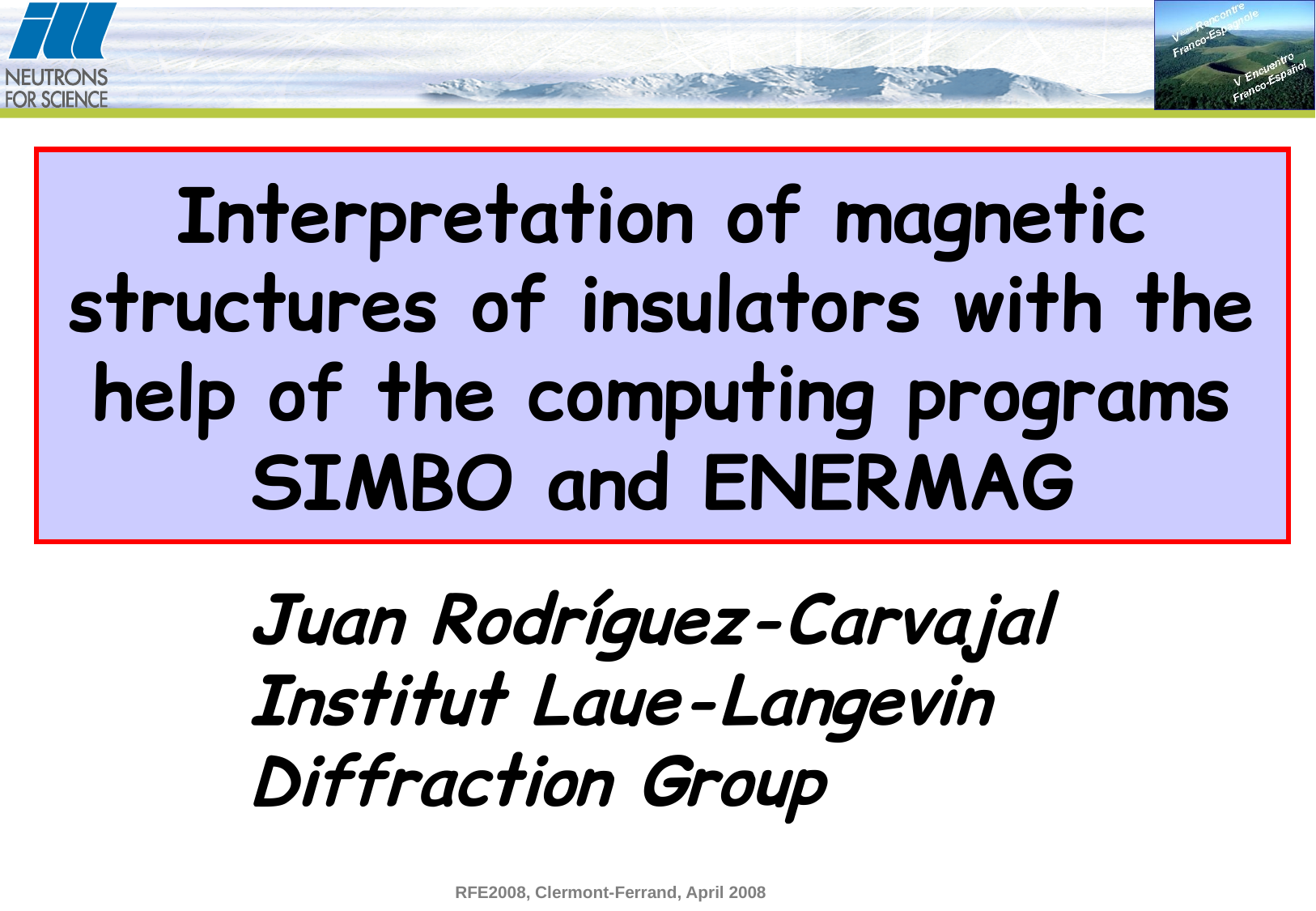

Interpretation of magnetic structures of insulators with the help of the computing programs SIMBO and ENERMAG
Juan Rodríguez-Carvajal
Institut Laue-Langevin
Diffraction Group